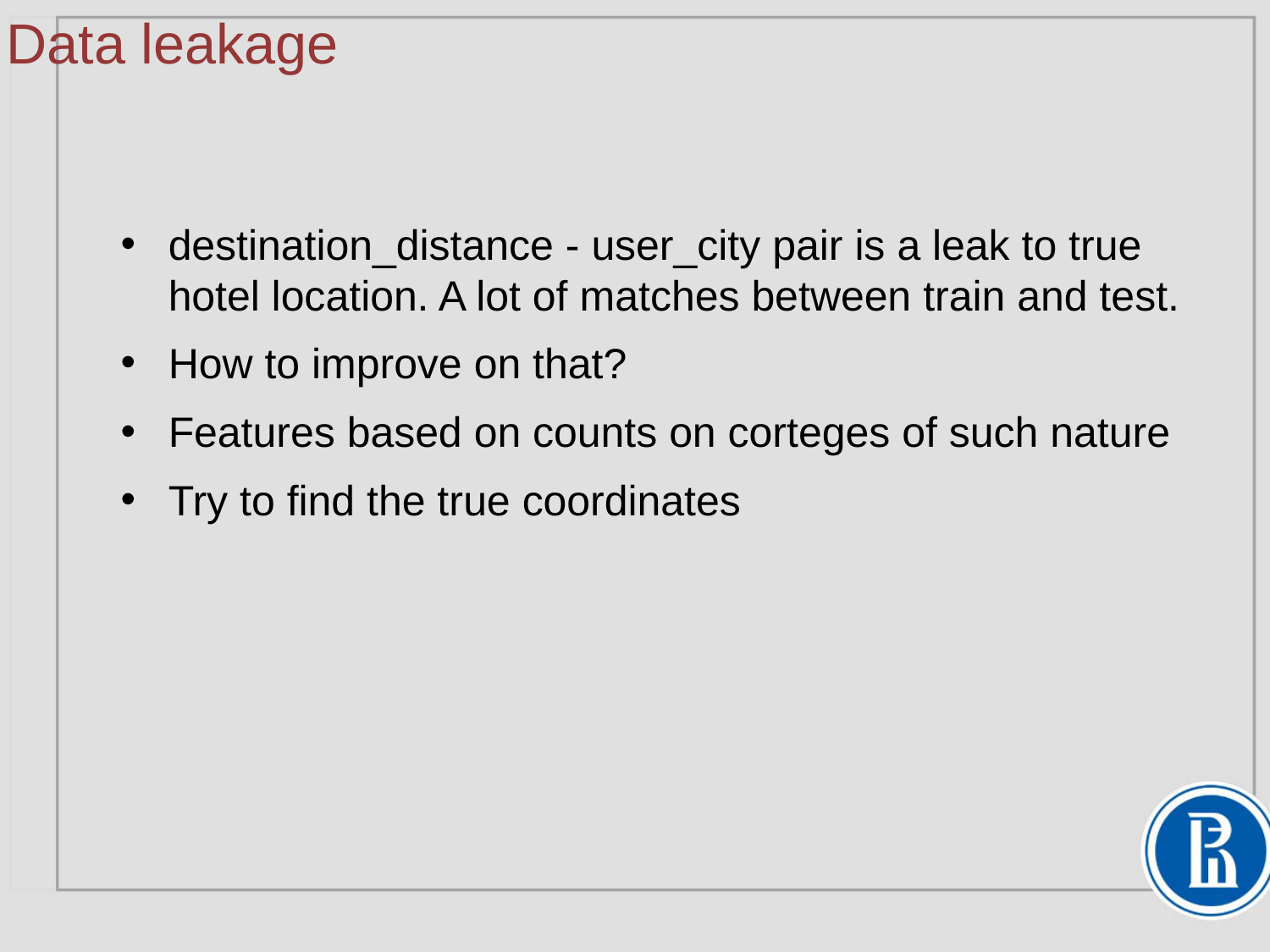

# Data leakage
destination_distance - user_city pair is a leak to true hotel location. A lot of matches between train and test.
How to improve on that?
Features based on counts on corteges of such nature
Try to find the true coordinates